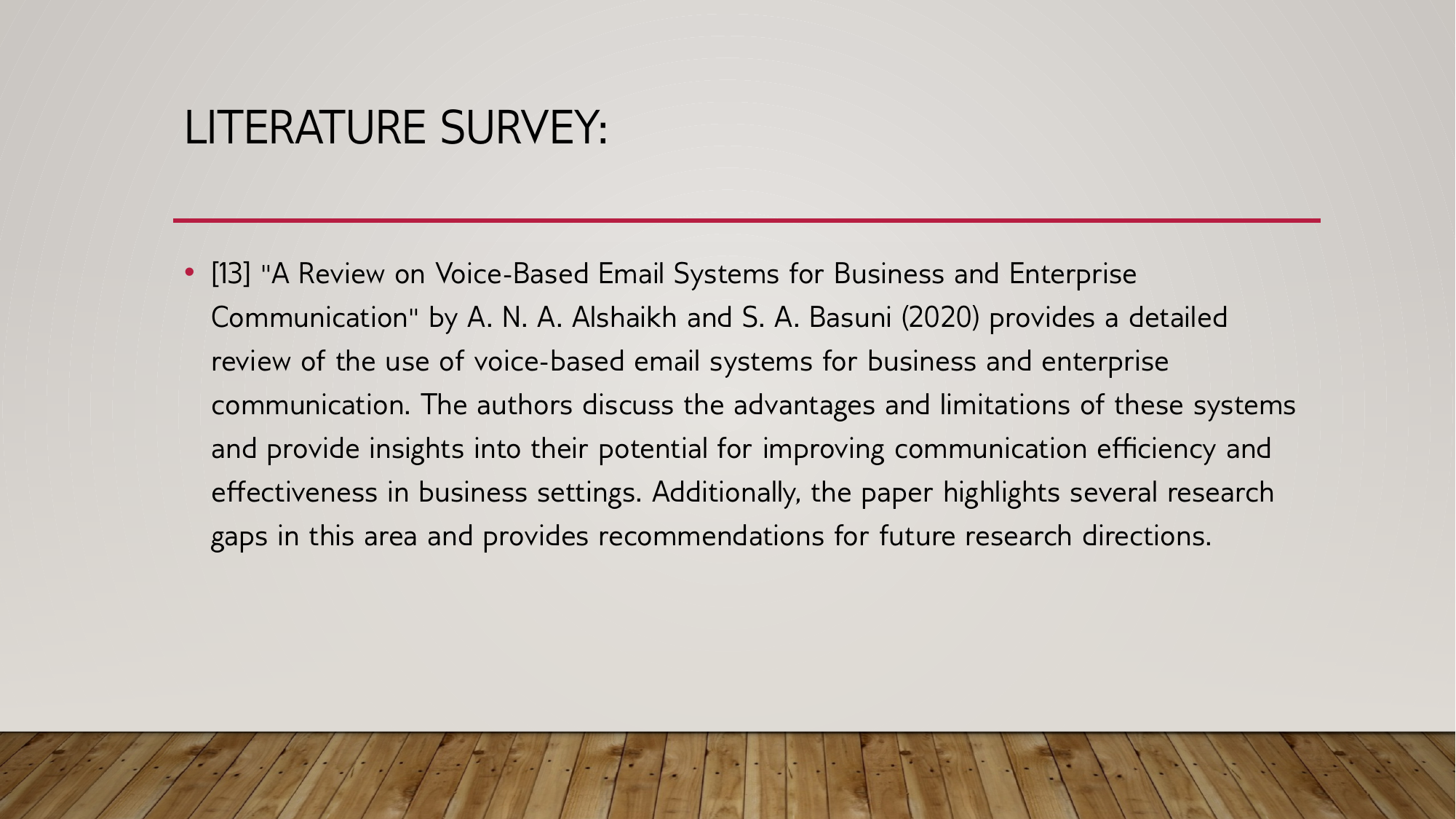

# LITERATURE SURVEY:
[13] "A Review on Voice-Based Email Systems for Business and Enterprise Communication" by A. N. A. Alshaikh and S. A. Basuni (2020) provides a detailed review of the use of voice-based email systems for business and enterprise communication. The authors discuss the advantages and limitations of these systems and provide insights into their potential for improving communication efficiency and effectiveness in business settings. Additionally, the paper highlights several research gaps in this area and provides recommendations for future research directions.